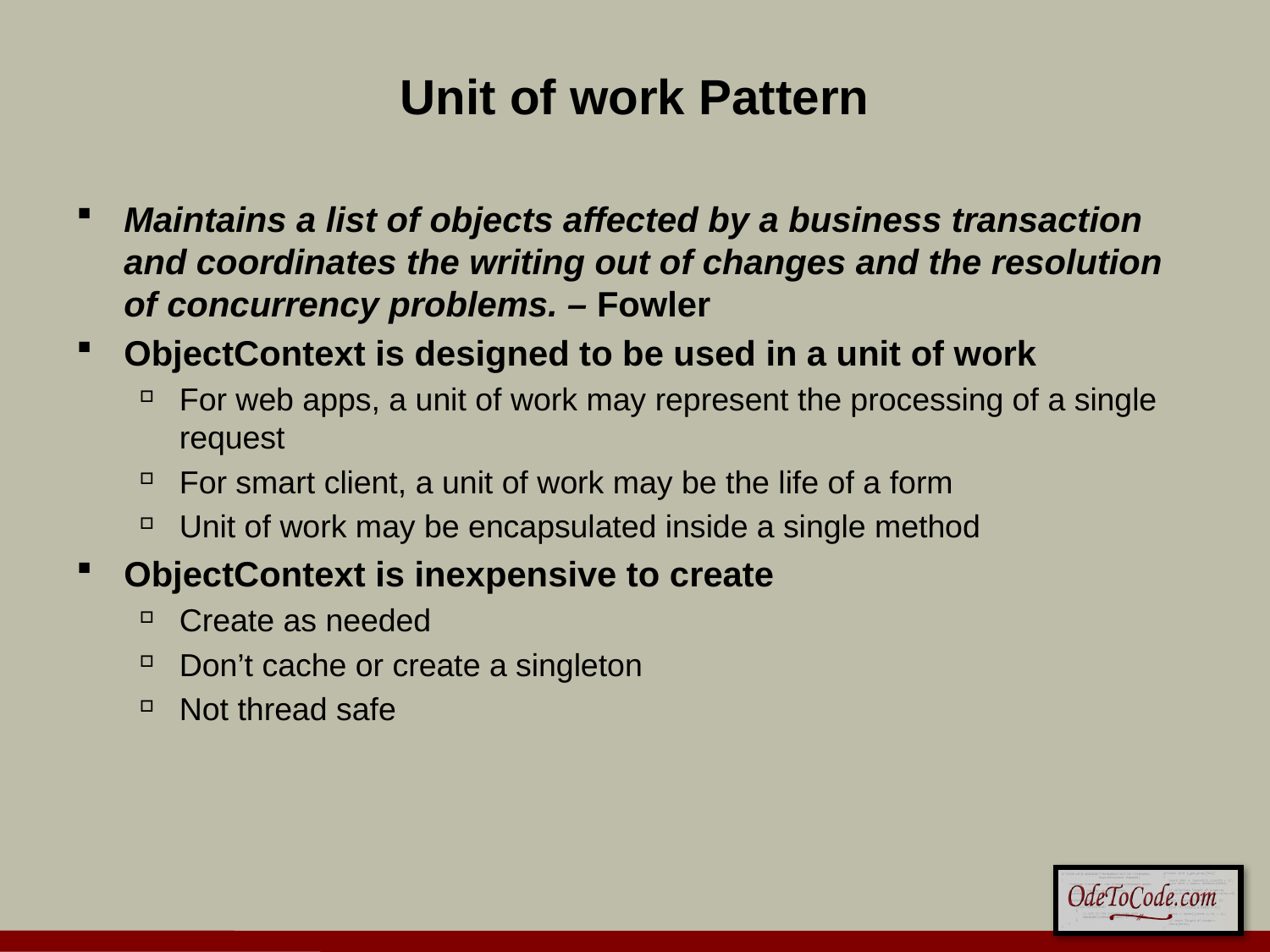

# Unit of work Pattern
Maintains a list of objects affected by a business transaction and coordinates the writing out of changes and the resolution of concurrency problems. – Fowler
ObjectContext is designed to be used in a unit of work
For web apps, a unit of work may represent the processing of a single request
For smart client, a unit of work may be the life of a form
Unit of work may be encapsulated inside a single method
ObjectContext is inexpensive to create
Create as needed
Don’t cache or create a singleton
Not thread safe